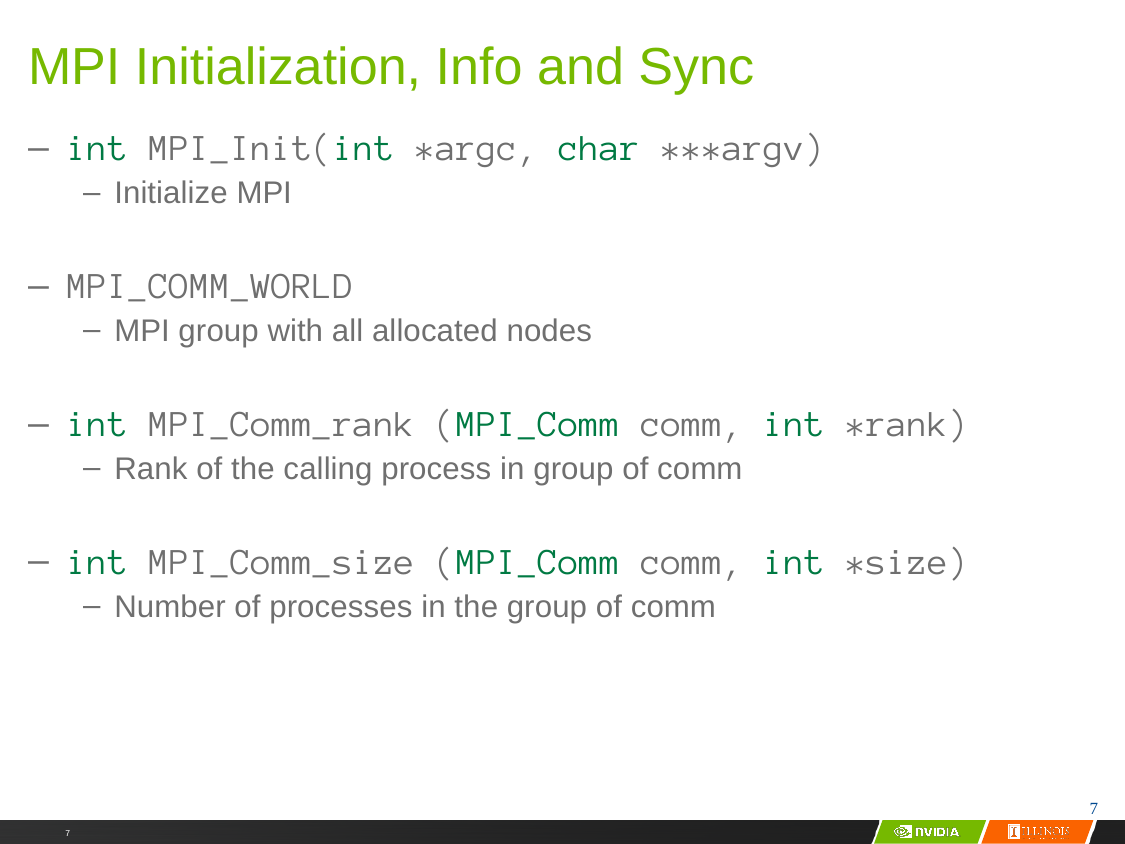

# MPI Initialization, Info and Sync
int MPI_Init(int *argc, char ***argv)
Initialize MPI

MPI_COMM_WORLD
MPI group with all allocated nodes

int MPI_Comm_rank (MPI_Comm comm, int *rank)
Rank of the calling process in group of comm

int MPI_Comm_size (MPI_Comm comm, int *size)
Number of processes in the group of comm
7